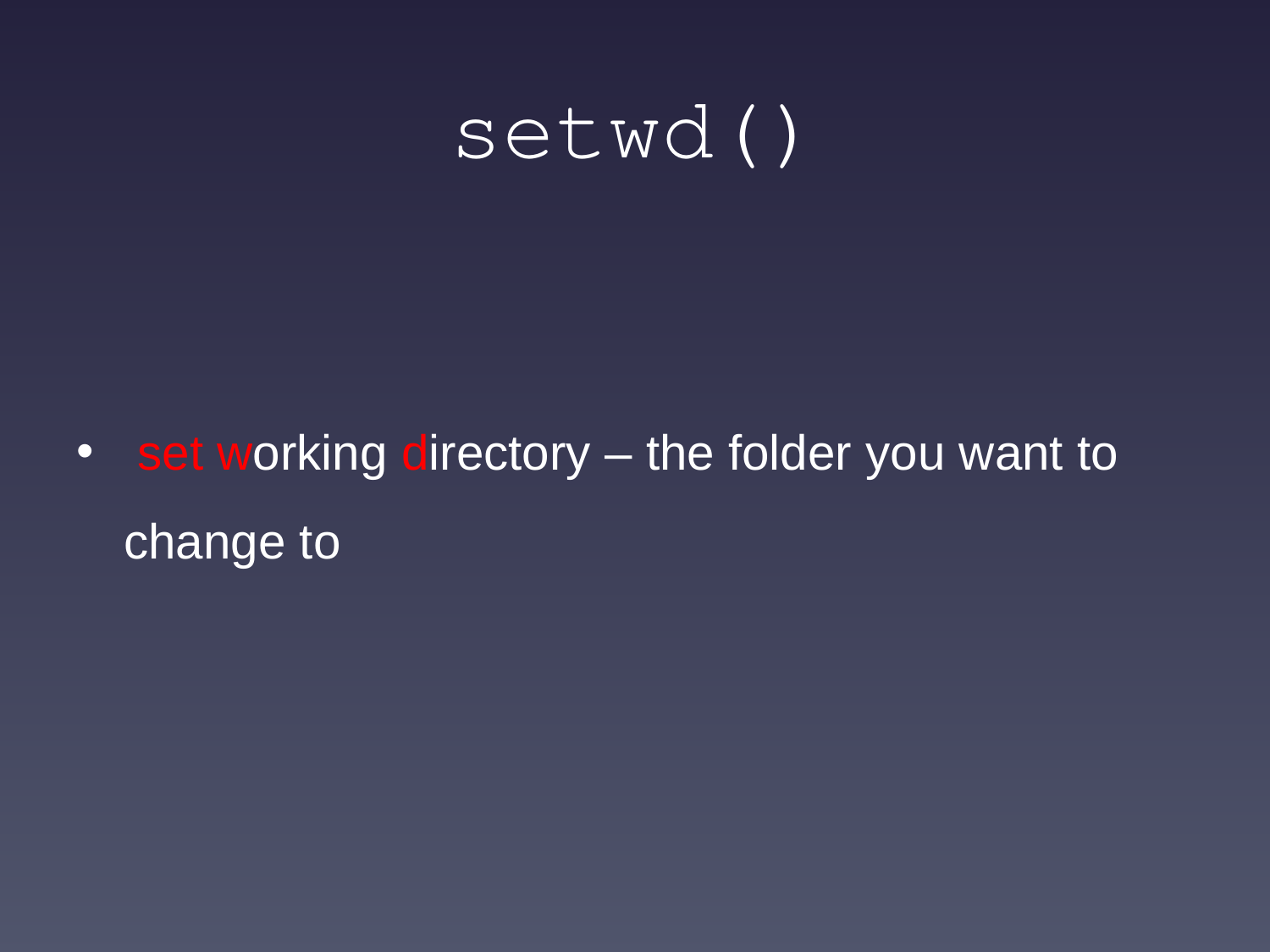

# setwd()
 set working directory – the folder you want to change to